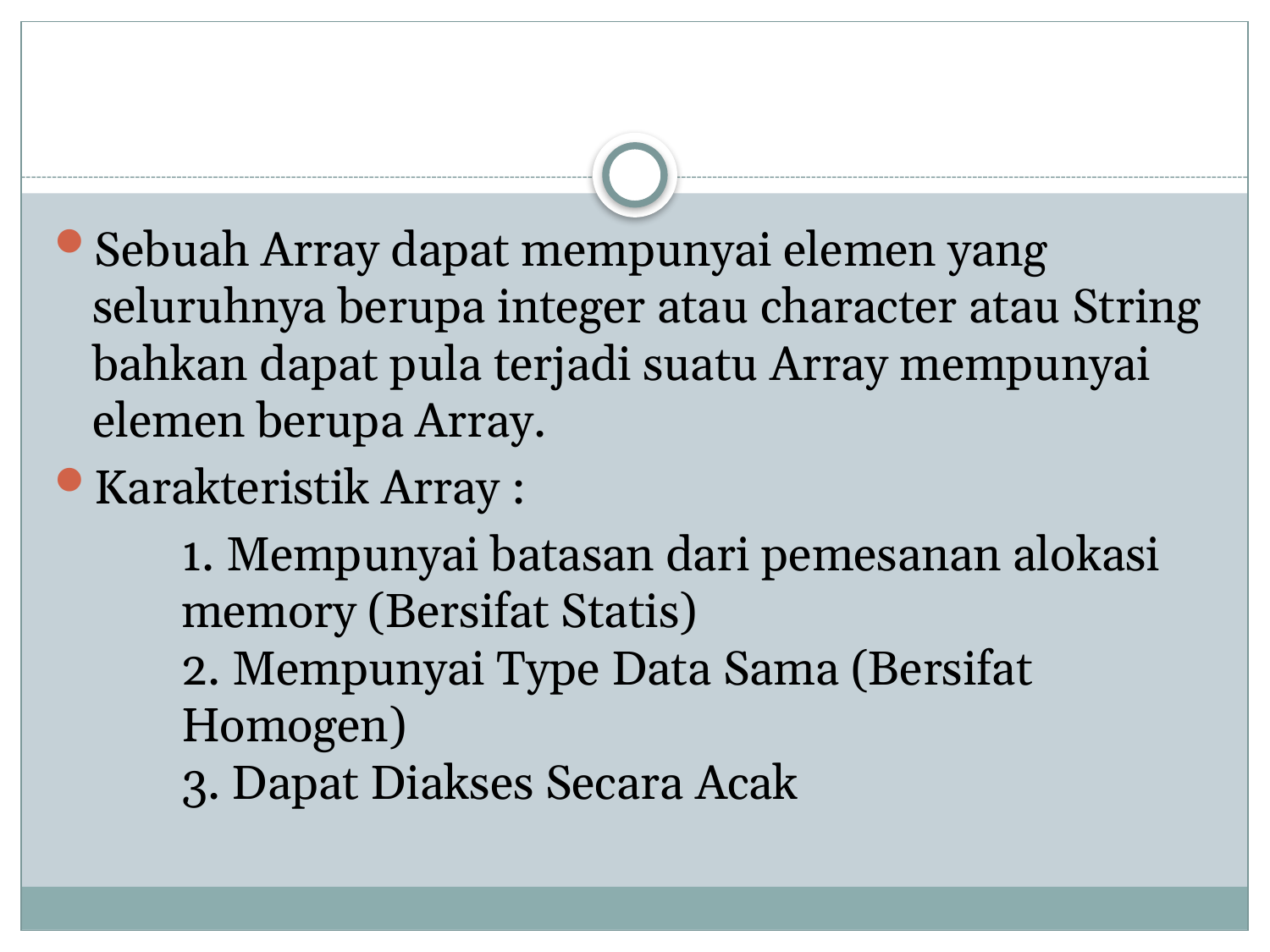

Sebuah Array dapat mempunyai elemen yang seluruhnya berupa integer atau character atau String bahkan dapat pula terjadi suatu Array mempunyai elemen berupa Array.
Karakteristik Array :
	1. Mempunyai batasan dari pemesanan alokasi 		memory (Bersifat Statis)
	2. Mempunyai Type Data Sama (Bersifat 		  	Homogen)
	3. Dapat Diakses Secara Acak